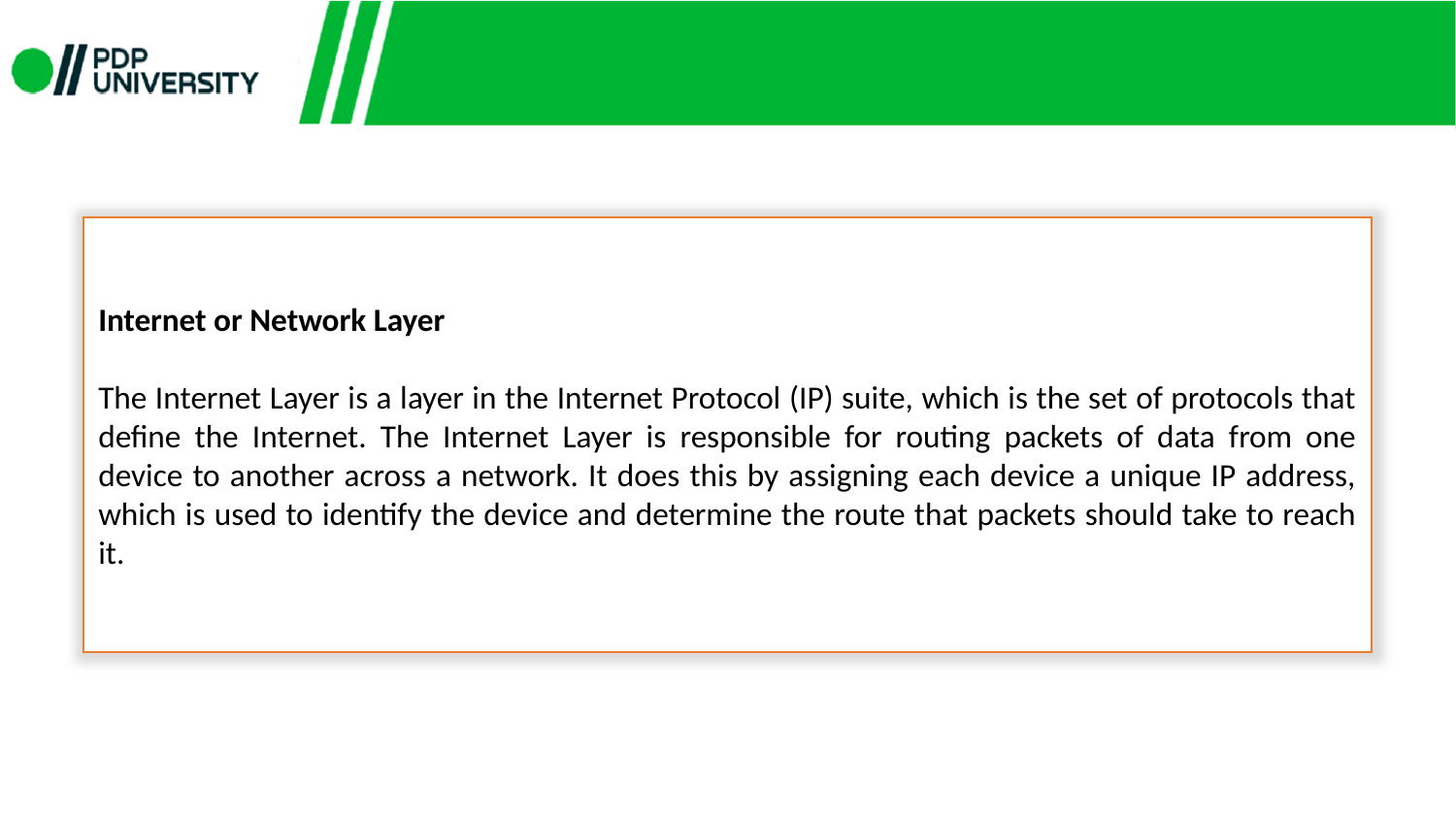

Internet or Network Layer

The Internet Layer is a layer in the Internet Protocol (IP) suite, which is the set of protocols that define the Internet. The Internet Layer is responsible for routing packets of data from one device to another across a network. It does this by assigning each device a unique IP address, which is used to identify the device and determine the route that packets should take to reach it.